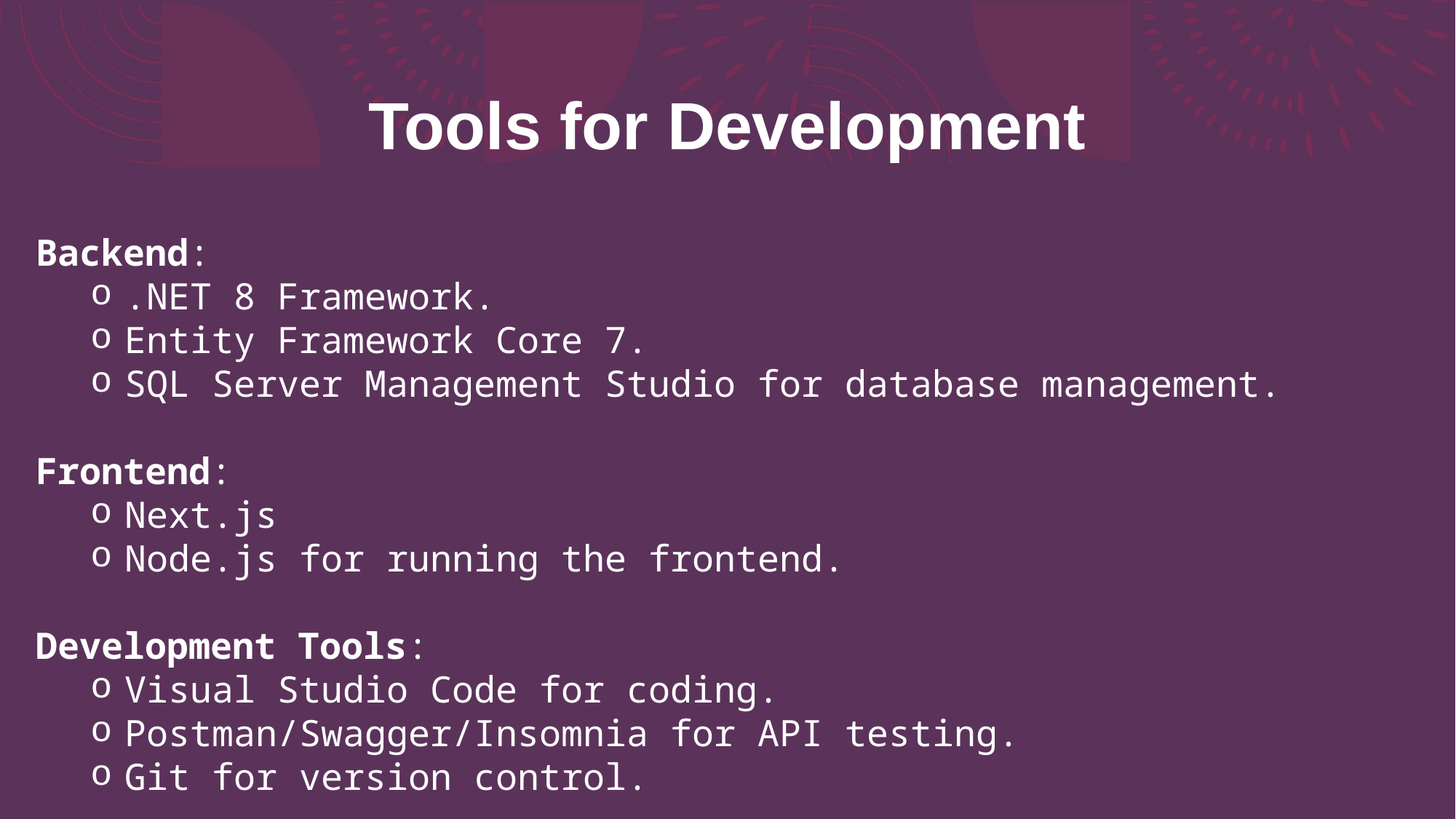

# Tools for Development
Backend:
.NET 8 Framework.
Entity Framework Core 7.
SQL Server Management Studio for database management.

Frontend:
Next.js
Node.js for running the frontend.

Development Tools:
Visual Studio Code for coding.
Postman/Swagger/Insomnia for API testing.
Git for version control.